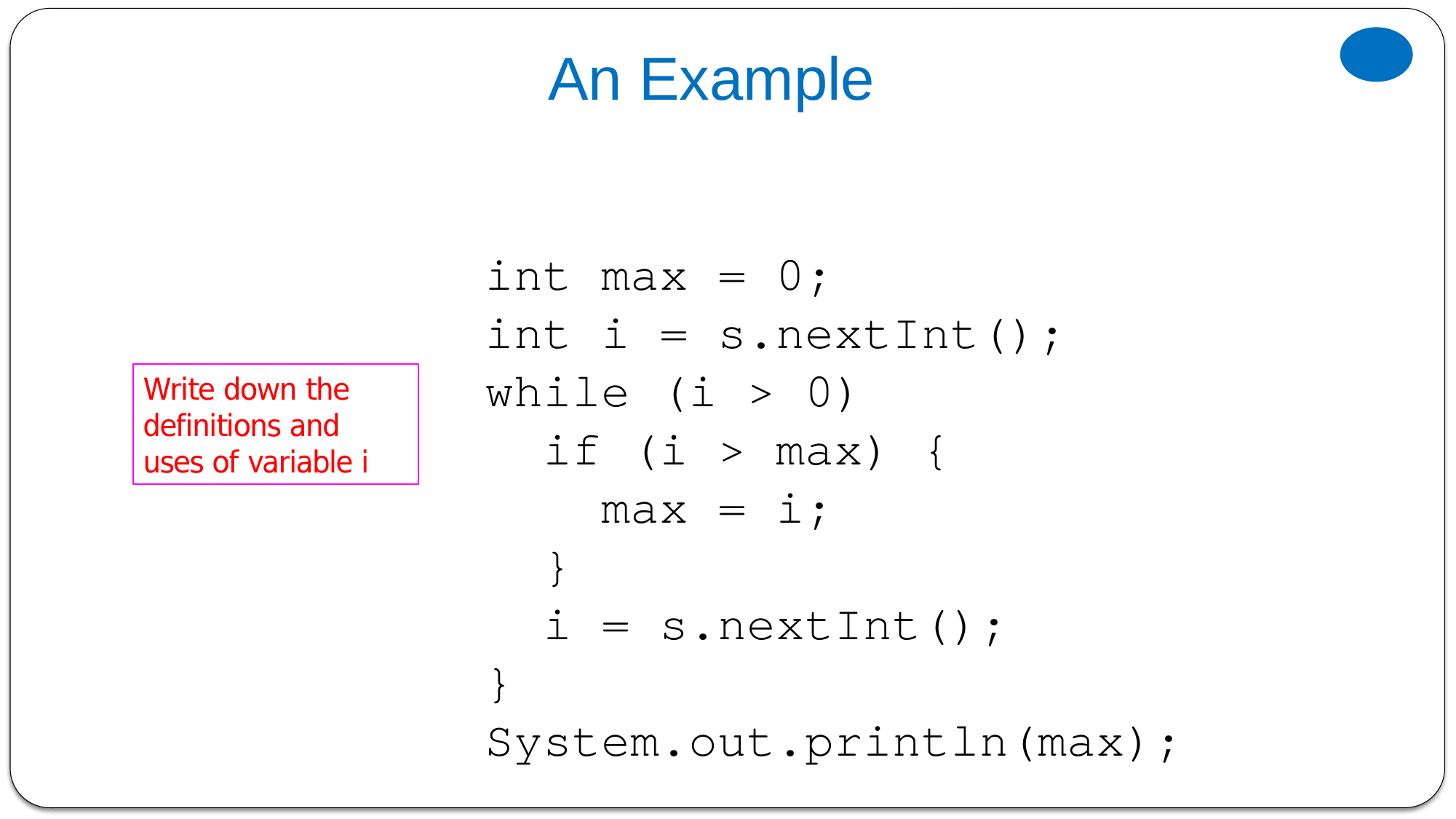

# An Example
20
int max = 0;
int i = s.nextInt();
while (i > 0)
  if (i > max) {
    max = i;
  }
  i = s.nextInt();
}
System.out.println(max);
Write down the definitions and uses of variable i